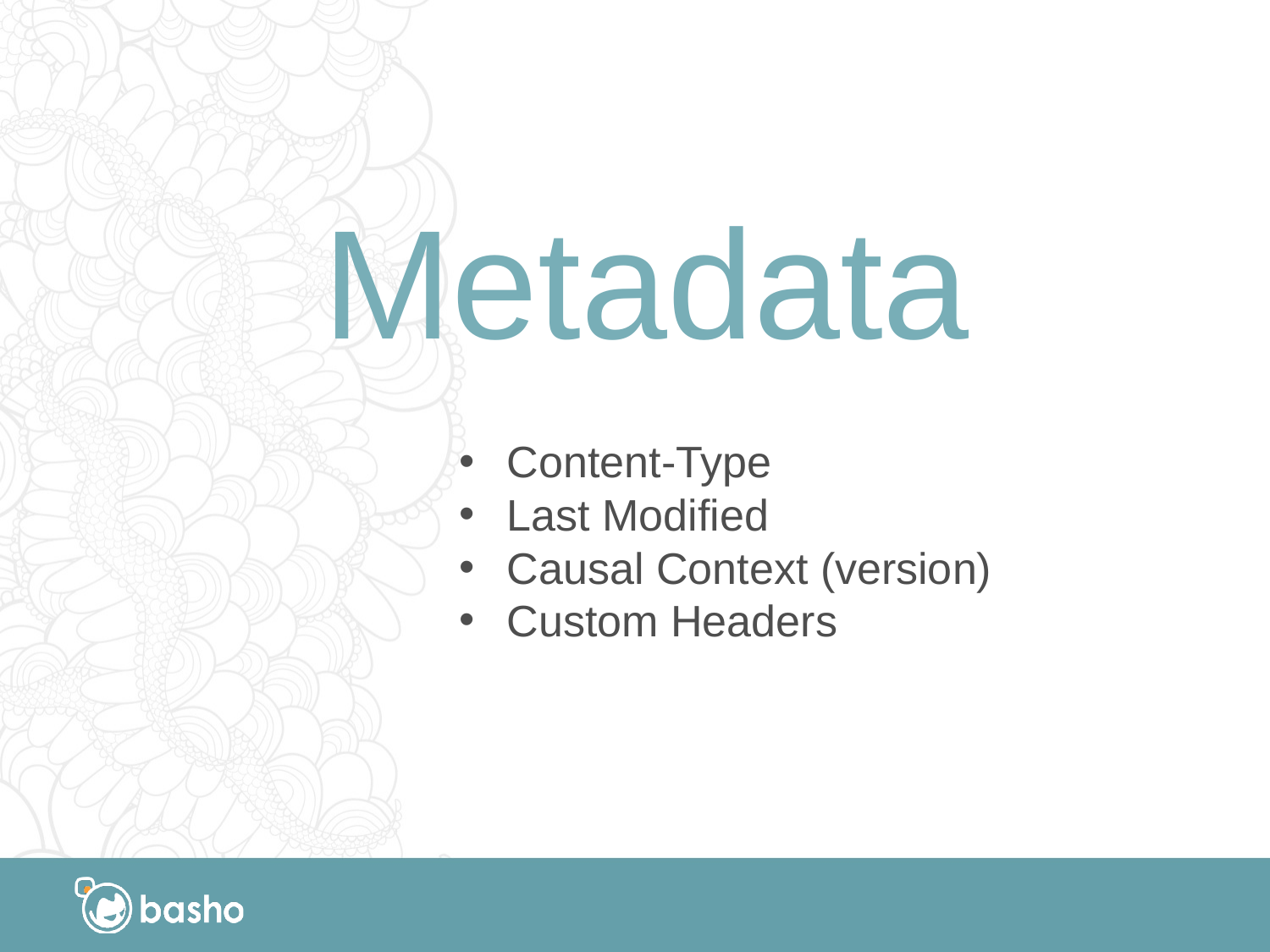

# Metadata
Content-Type
Last Modified
Causal Context (version)
Custom Headers